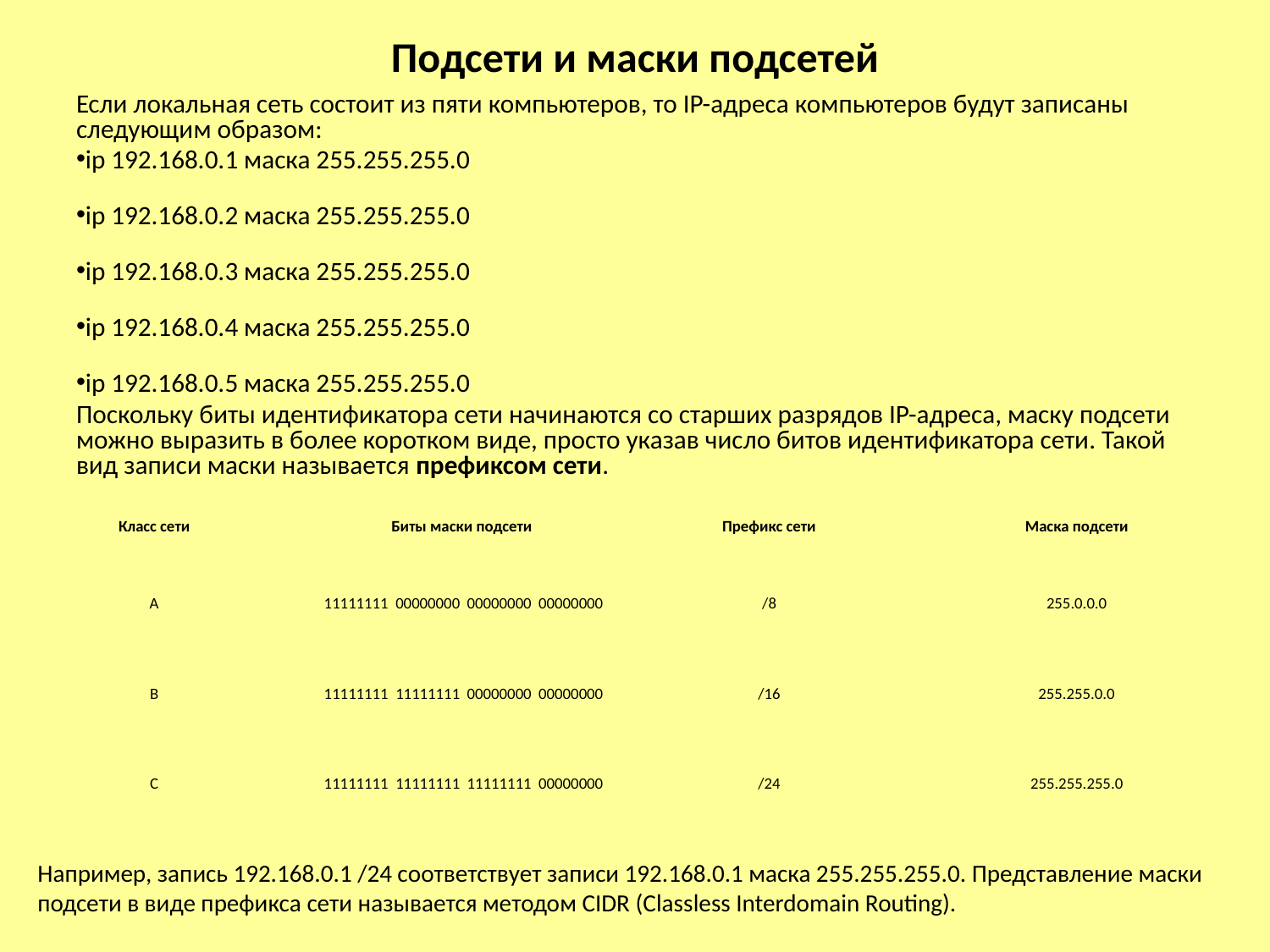

# Подсети и маски подсетей
Если локальная сеть состоит из пяти компьютеров, то IP-адреса компьютеров будут записаны следующим образом:
ip 192.168.0.1 маска 255.255.255.0
ip 192.168.0.2 маска 255.255.255.0
ip 192.168.0.3 маска 255.255.255.0
ip 192.168.0.4 маска 255.255.255.0
ip 192.168.0.5 маска 255.255.255.0
Поскольку биты идентификатора сети начинаются со старших разрядов IP-адреса, маску подсети можно выразить в более коротком виде, просто указав число битов идентификатора сети. Такой вид записи маски называется префиксом сети.
| Класс сети | Биты маски подсети | Префикс сети | Маска подсети |
| --- | --- | --- | --- |
| A | 11111111  00000000  00000000  00000000 | /8 | 255.0.0.0 |
| B | 11111111  11111111  00000000  00000000 | /16 | 255.255.0.0 |
| C | 11111111  11111111  11111111  00000000 | /24 | 255.255.255.0 |
Например, запись 192.168.0.1 /24 соответствует записи 192.168.0.1 маска 255.255.255.0. Представление маски подсети в виде префикса сети называется методом CIDR (Classless Interdomain Routing).